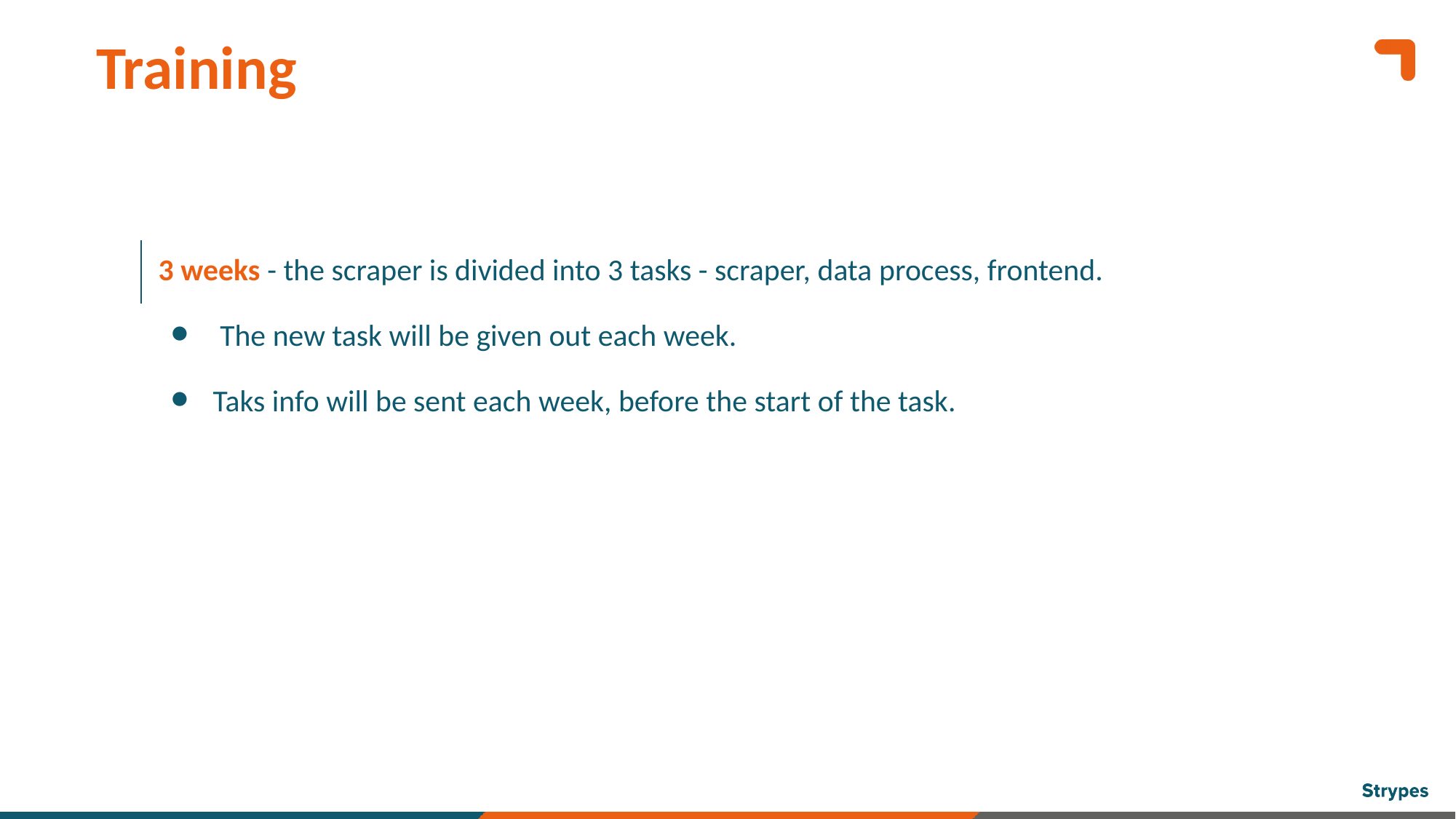

Training
# 3 weeks - the scraper is divided into 3 tasks - scraper, data process, frontend.

 The new task will be given out each week.
Taks info will be sent each week, before the start of the task.